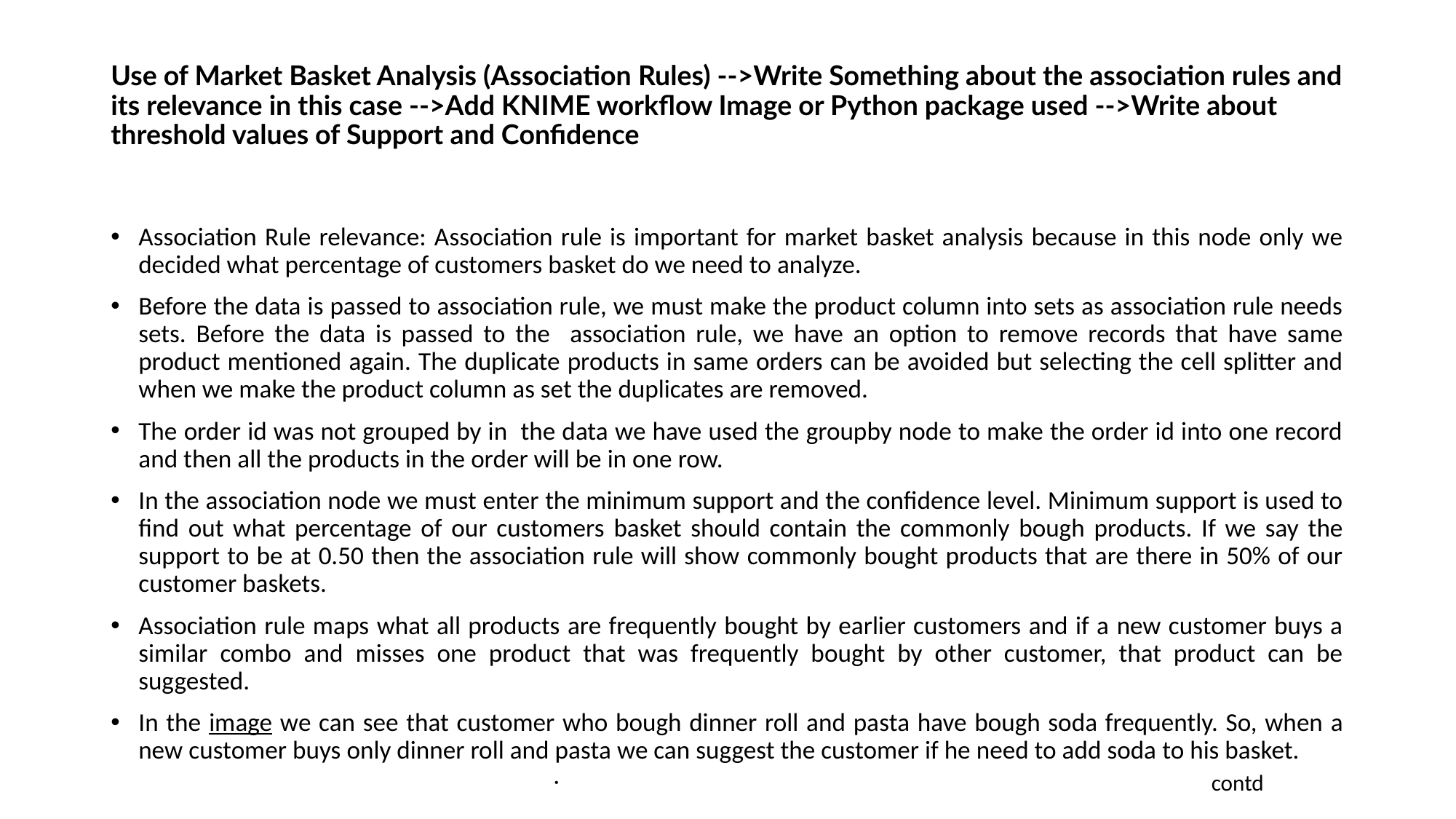

# Use of Market Basket Analysis (Association Rules) -->Write Something about the association rules and its relevance in this case -->Add KNIME workflow Image or Python package used -->Write about threshold values of Support and Confidence
Association Rule relevance: Association rule is important for market basket analysis because in this node only we decided what percentage of customers basket do we need to analyze.
Before the data is passed to association rule, we must make the product column into sets as association rule needs sets. Before the data is passed to the  association rule, we have an option to remove records that have same product mentioned again. The duplicate products in same orders can be avoided but selecting the cell splitter and when we make the product column as set the duplicates are removed.
The order id was not grouped by in  the data we have used the groupby node to make the order id into one record and then all the products in the order will be in one row.
In the association node we must enter the minimum support and the confidence level. Minimum support is used to find out what percentage of our customers basket should contain the commonly bough products. If we say the support to be at 0.50 then the association rule will show commonly bought products that are there in 50% of our customer baskets.
Association rule maps what all products are frequently bought by earlier customers and if a new customer buys a similar combo and misses one product that was frequently bought by other customer, that product can be suggested.
In the image we can see that customer who bough dinner roll and pasta have bough soda frequently. So, when a new customer buys only dinner roll and pasta we can suggest the customer if he need to add soda to his basket.
                                                                                                                                                                                                                                                       contd